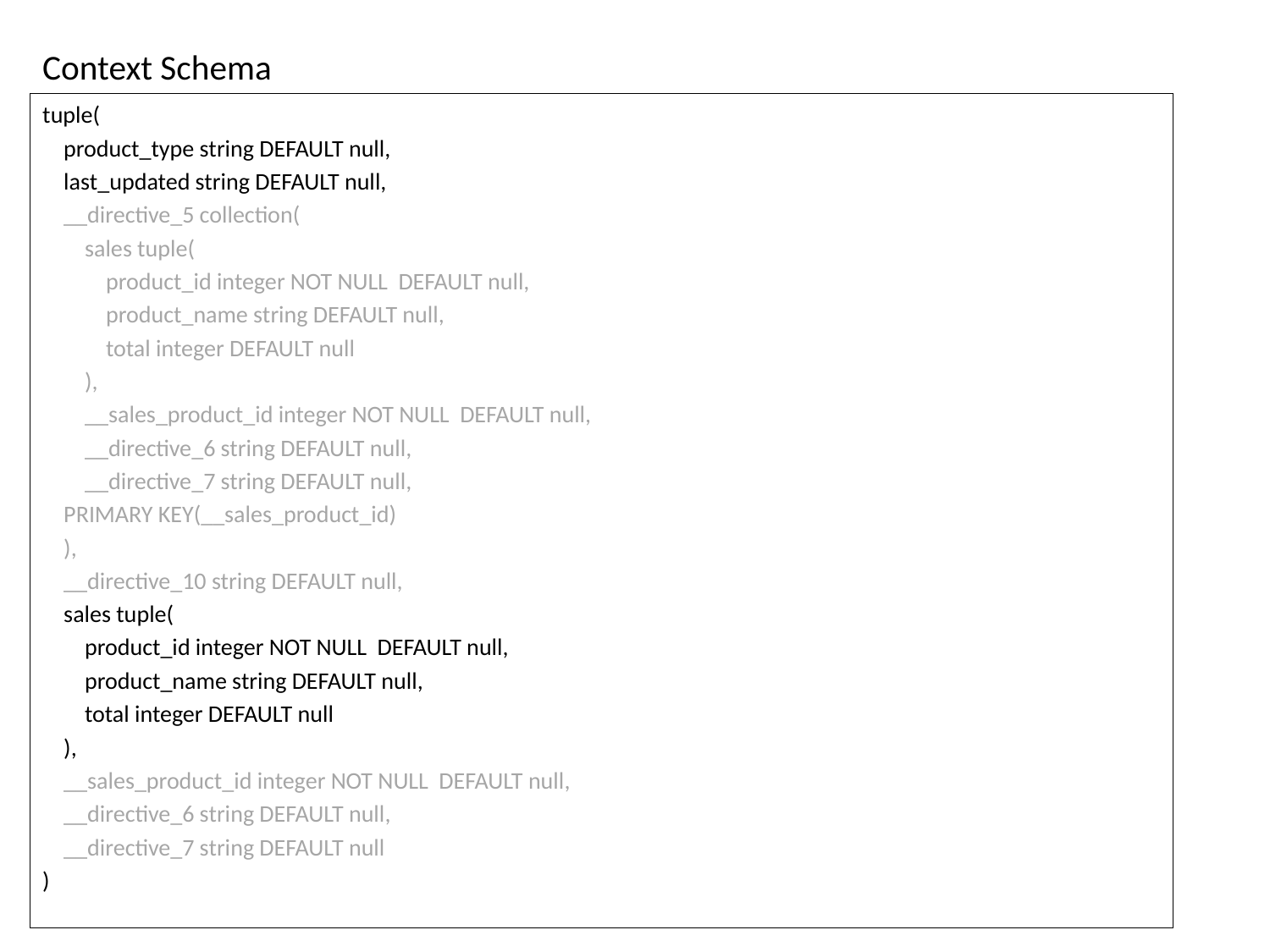

Context Schema
tuple(
    product_type string DEFAULT null,
    last_updated string DEFAULT null,
    __directive_5 collection(
        sales tuple(
            product_id integer NOT NULL  DEFAULT null,
            product_name string DEFAULT null,
            total integer DEFAULT null
        ),
        __sales_product_id integer NOT NULL  DEFAULT null,
        __directive_6 string DEFAULT null,
        __directive_7 string DEFAULT null,
    PRIMARY KEY(__sales_product_id)
    ),
    __directive_10 string DEFAULT null,
    sales tuple(
        product_id integer NOT NULL  DEFAULT null,
        product_name string DEFAULT null,
        total integer DEFAULT null
    ),
    __sales_product_id integer NOT NULL  DEFAULT null,
    __directive_6 string DEFAULT null,
    __directive_7 string DEFAULT null
)